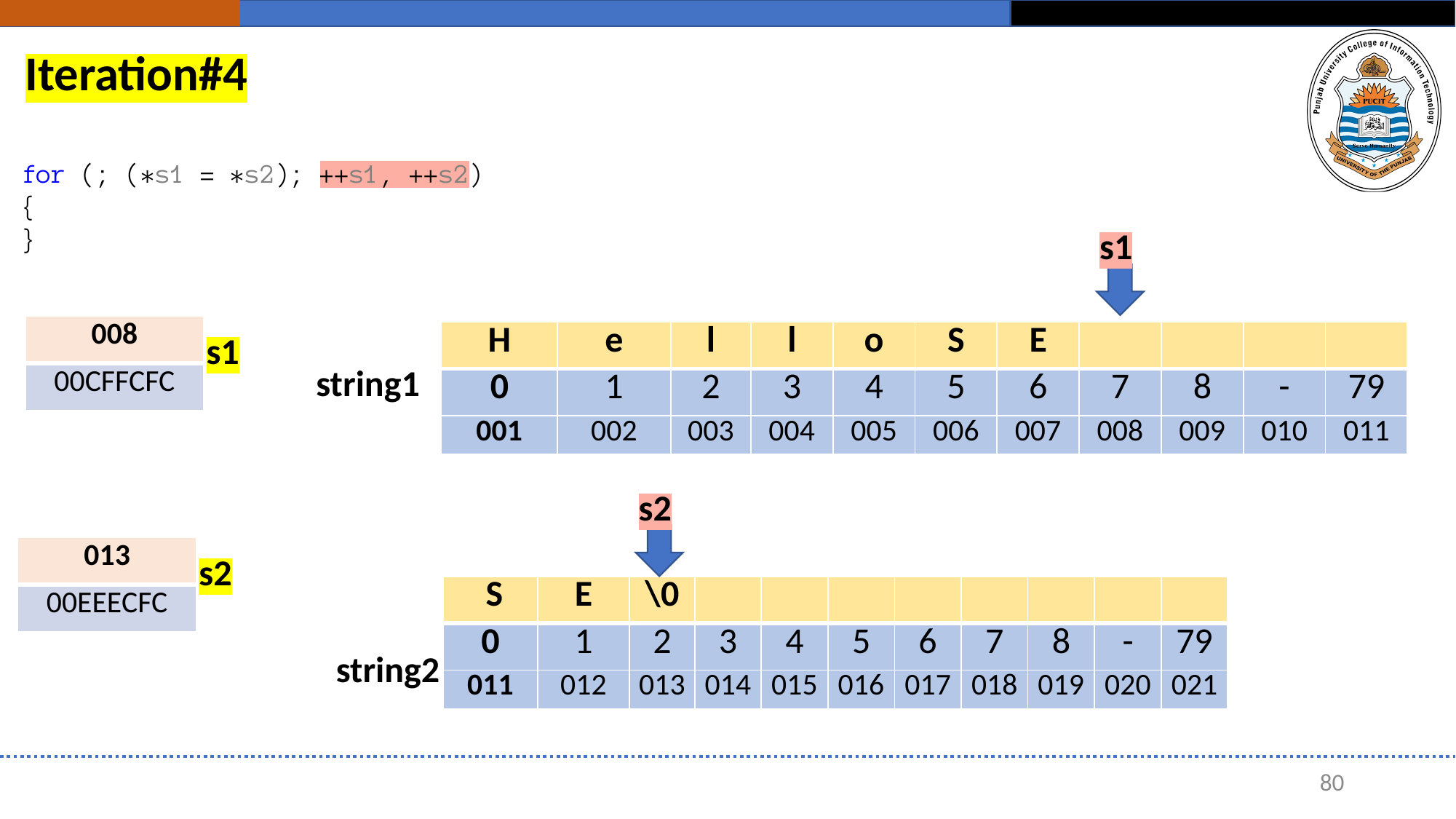

Iteration#4
for (; (*s1 = *s2); ++s1, ++s2)
{
}

s1

| 008 |
| --- |
| 00CFFCFC |
| H | e | l | l | o | S | E |  |  |  |  |
| --- | --- | --- | --- | --- | --- | --- | --- | --- | --- | --- |
| 0 | 1 | 2 | 3 | 4 | 5 | 6 | 7 | 8 | - | 79 |
| 001 | 002 | 003 | 004 | 005 | 006 | 007 | 008 | 009 | 010 | 011 |
s1
string1
s2

| 013 |
| --- |
| 00EEECFC |
s2
| S | E | \0 |  |  |  |  |  |  |  |  |
| --- | --- | --- | --- | --- | --- | --- | --- | --- | --- | --- |
| 0 | 1 | 2 | 3 | 4 | 5 | 6 | 7 | 8 | - | 79 |
| 011 | 012 | 013 | 014 | 015 | 016 | 017 | 018 | 019 | 020 | 021 |
string2
80